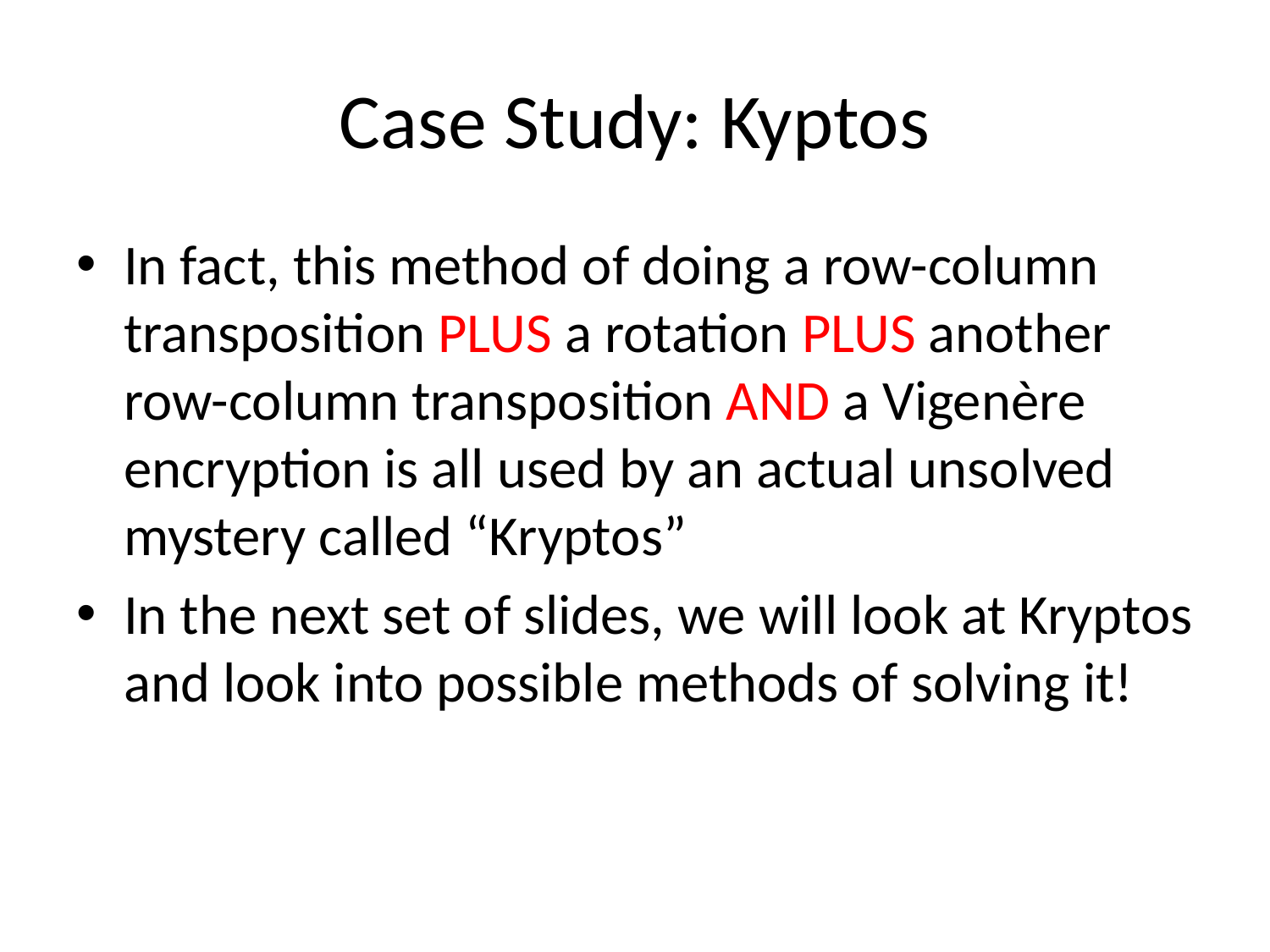

# Case Study: Kyptos
In fact, this method of doing a row-column transposition PLUS a rotation PLUS another row-column transposition AND a Vigenère encryption is all used by an actual unsolved mystery called “Kryptos”
In the next set of slides, we will look at Kryptos and look into possible methods of solving it!